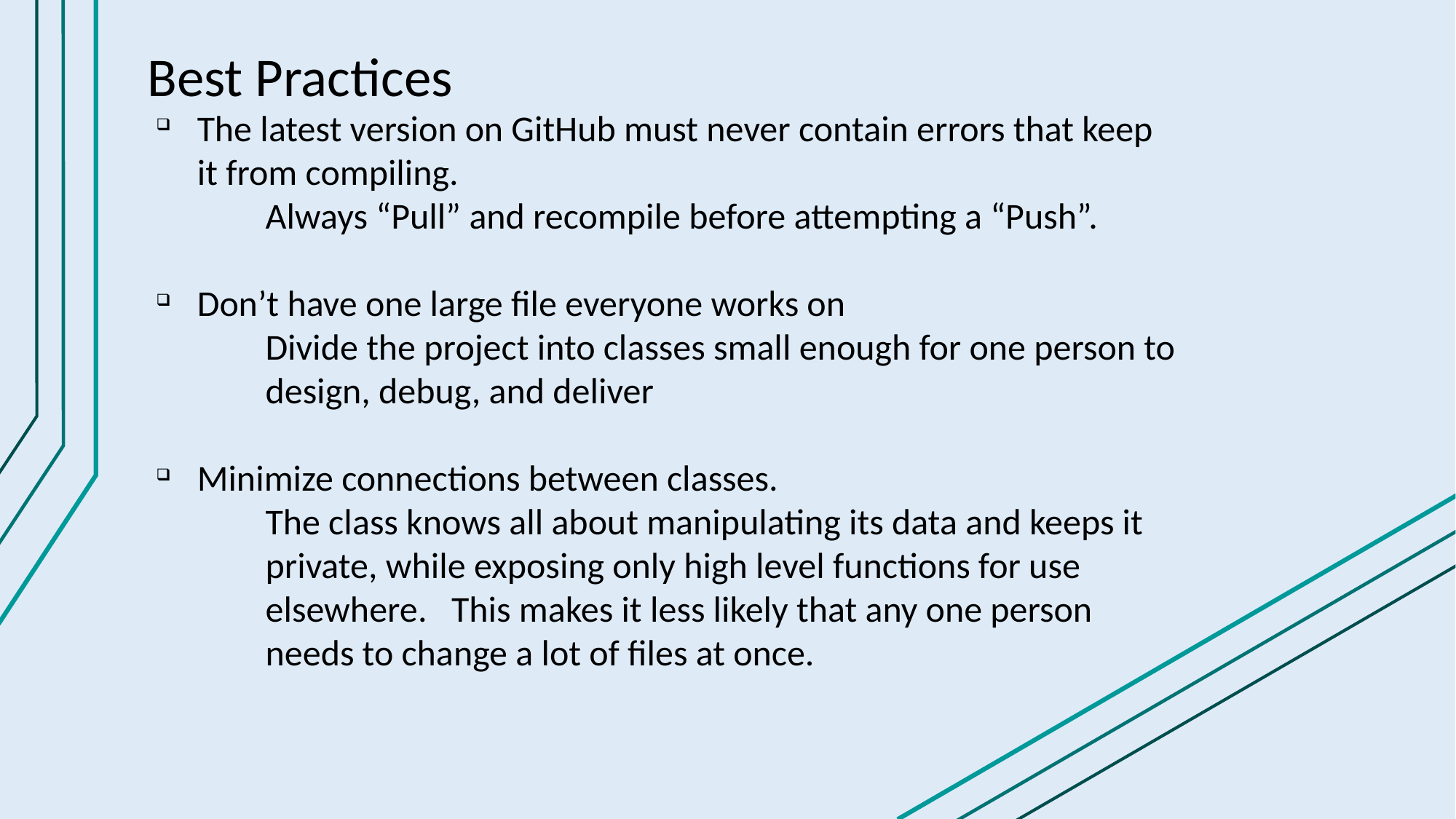

Best Practices
The latest version on GitHub must never contain errors that keep it from compiling.
Always “Pull” and recompile before attempting a “Push”.

Don’t have one large file everyone works on
Divide the project into classes small enough for one person to design, debug, and deliver

Minimize connections between classes.
The class knows all about manipulating its data and keeps it private, while exposing only high level functions for use elsewhere.   This makes it less likely that any one person needs to change a lot of files at once.